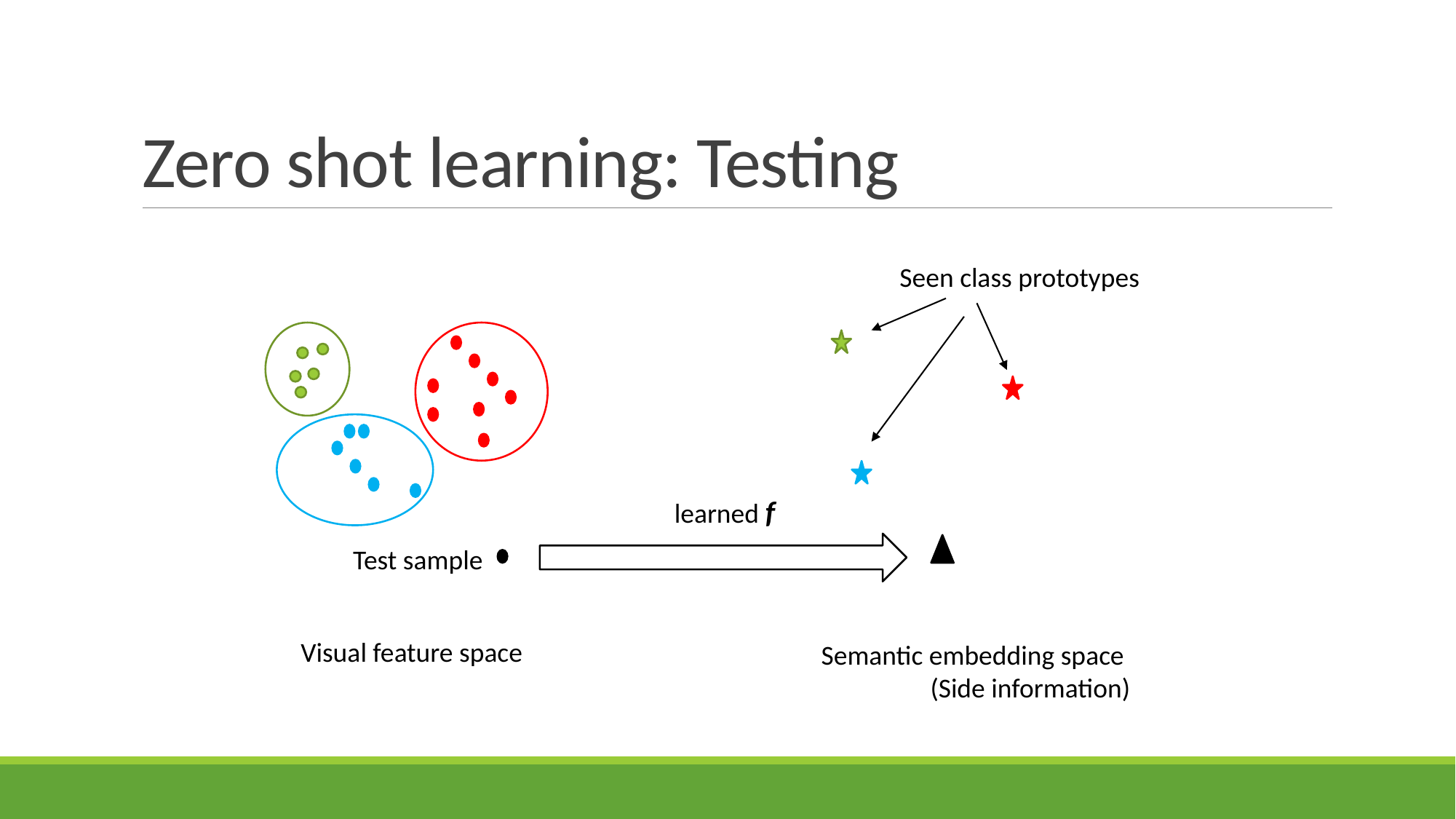

# Zero shot learning: Testing

Seen class prototypes

            learned f

Test sample

Visual feature space
Semantic embedding space
	(Side information)